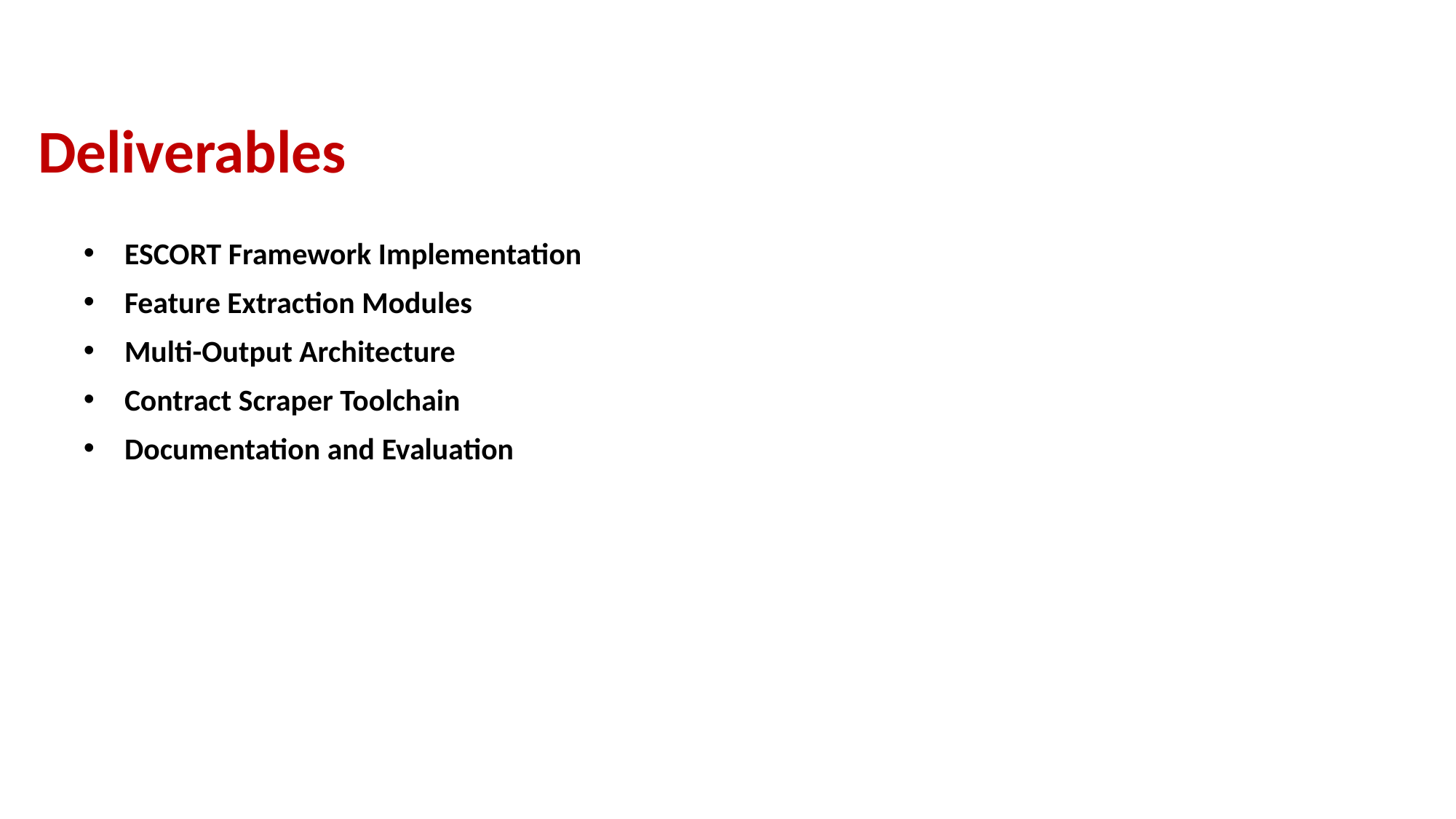

# Deliverables
ESCORT Framework Implementation
Feature Extraction Modules
Multi-Output Architecture
Contract Scraper Toolchain
Documentation and Evaluation